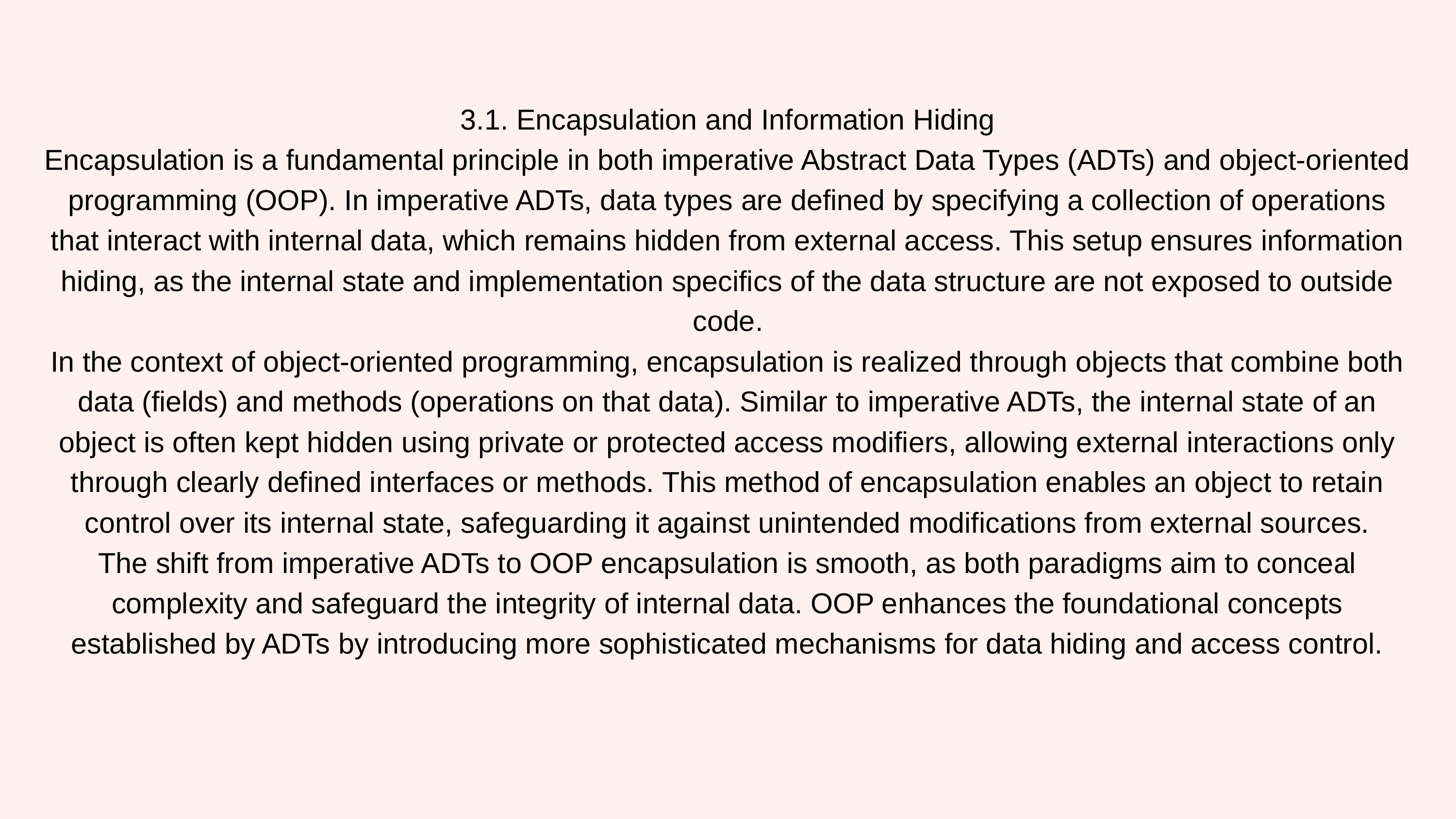

3.1. Encapsulation and Information Hiding
Encapsulation is a fundamental principle in both imperative Abstract Data Types (ADTs) and object-oriented programming (OOP). In imperative ADTs, data types are defined by specifying a collection of operations that interact with internal data, which remains hidden from external access. This setup ensures information hiding, as the internal state and implementation specifics of the data structure are not exposed to outside code.
In the context of object-oriented programming, encapsulation is realized through objects that combine both data (fields) and methods (operations on that data). Similar to imperative ADTs, the internal state of an object is often kept hidden using private or protected access modifiers, allowing external interactions only through clearly defined interfaces or methods. This method of encapsulation enables an object to retain control over its internal state, safeguarding it against unintended modifications from external sources.
The shift from imperative ADTs to OOP encapsulation is smooth, as both paradigms aim to conceal complexity and safeguard the integrity of internal data. OOP enhances the foundational concepts established by ADTs by introducing more sophisticated mechanisms for data hiding and access control.